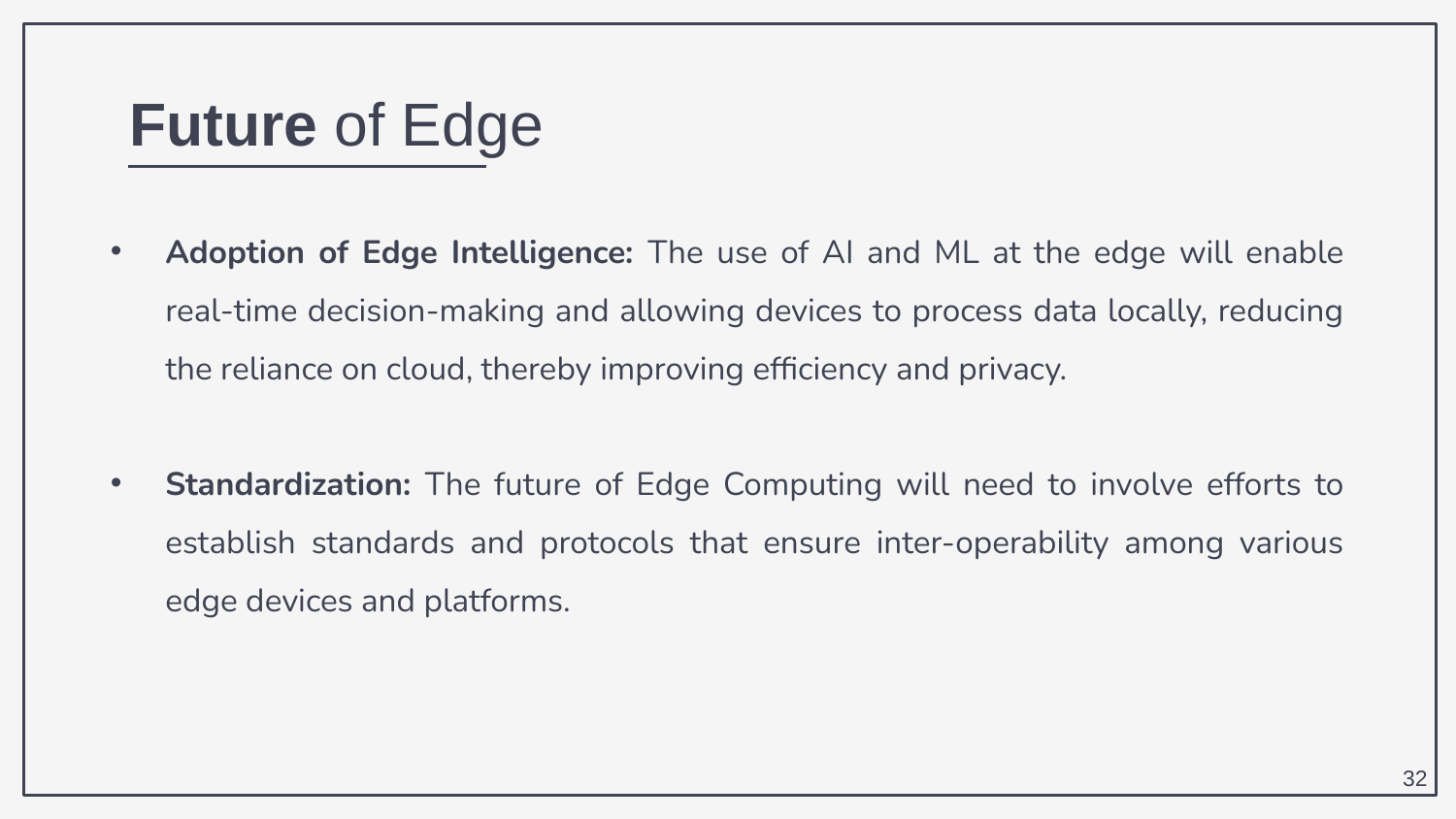

Future of Edge
Adoption of Edge Intelligence: The use of AI and ML at the edge will enable real-time decision-making and allowing devices to process data locally, reducing the reliance on cloud, thereby improving efficiency and privacy.

Standardization: The future of Edge Computing will need to involve efforts to establish standards and protocols that ensure inter-operability among various edge devices and platforms.
32